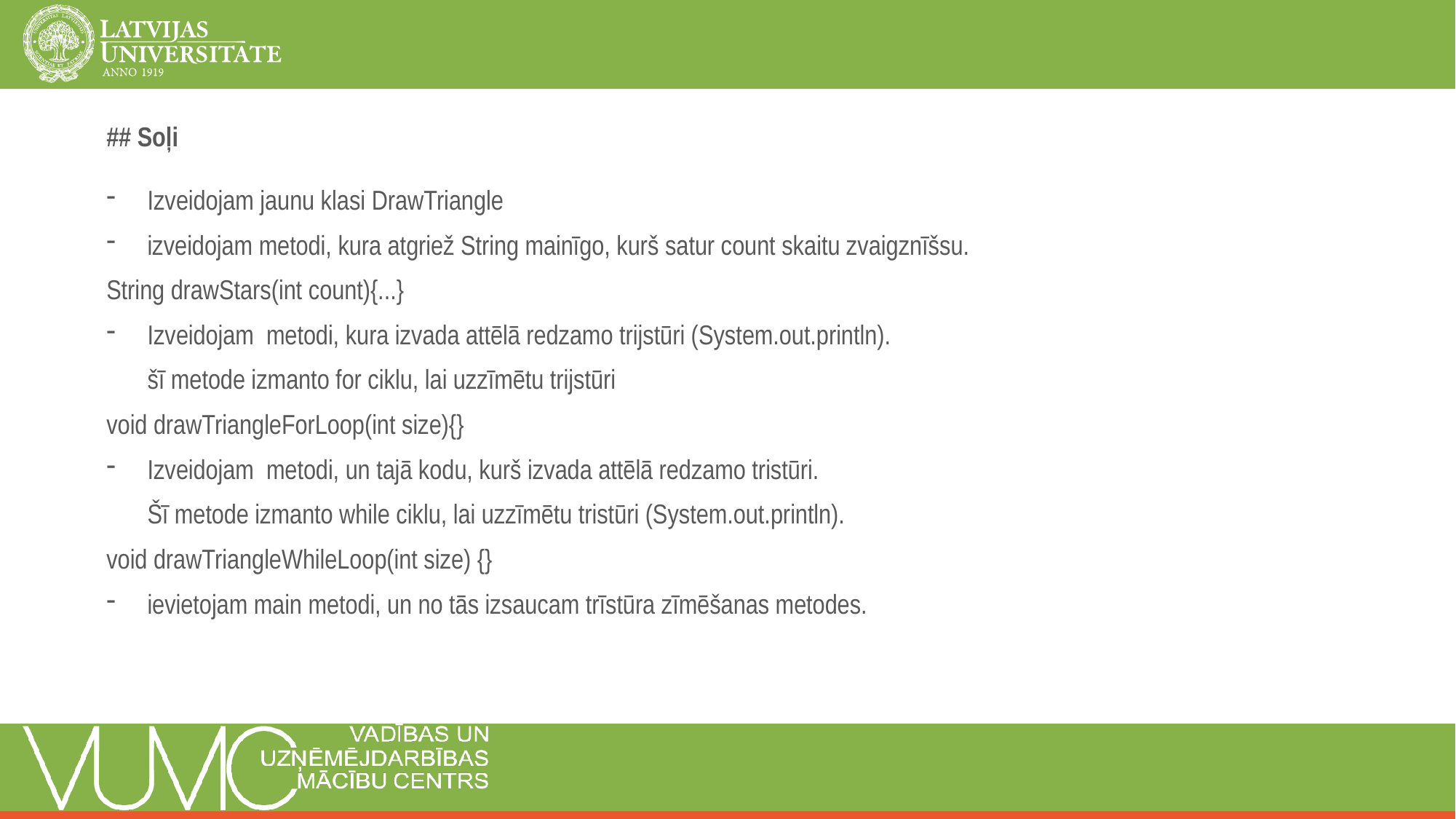

## Soļi
Izveidojam jaunu klasi DrawTriangle
izveidojam metodi, kura atgriež String mainīgo, kurš satur count skaitu zvaigznīšsu.
String drawStars(int count){...}
Izveidojam  metodi, kura izvada attēlā redzamo trijstūri (System.out.println).
šī metode izmanto for ciklu, lai uzzīmētu trijstūri
void drawTriangleForLoop(int size){}
Izveidojam  metodi, un tajā kodu, kurš izvada attēlā redzamo tristūri.
Šī metode izmanto while ciklu, lai uzzīmētu tristūri (System.out.println).
void drawTriangleWhileLoop(int size) {}
ievietojam main metodi, un no tās izsaucam trīstūra zīmēšanas metodes.